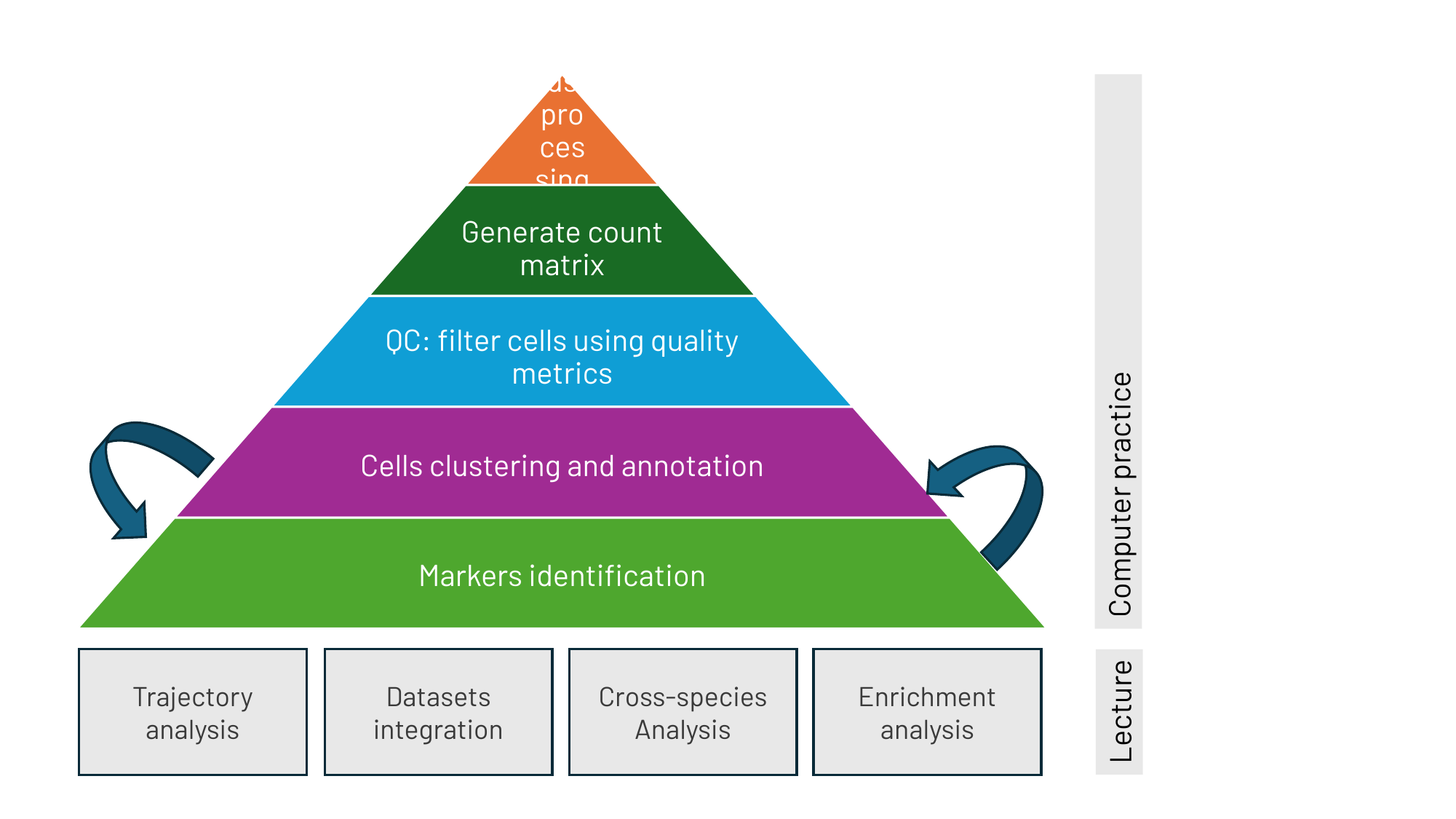

Reads processing and QC
Generate count matrix
QC: filter cells using quality metrics
Cells clustering and annotation
Markers identification
Computer practice

Cross-species Analysis
Datasets integration
Trajectory analysis
Enrichment analysis
Lecture